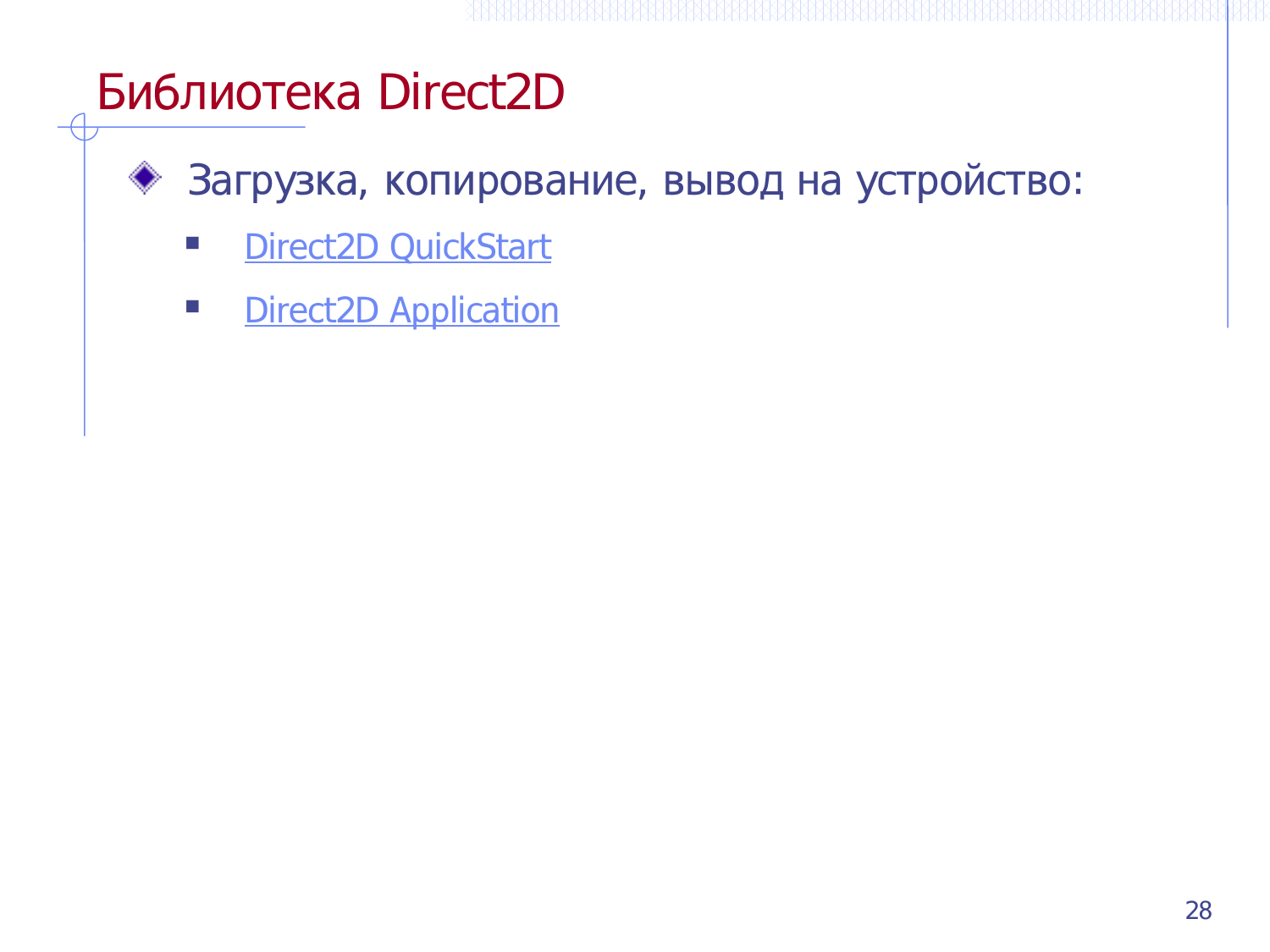

# Библиотека Direct2D
Загрузка, копирование, вывод на устройство:
Direct2D QuickStart
Direct2D Application

28